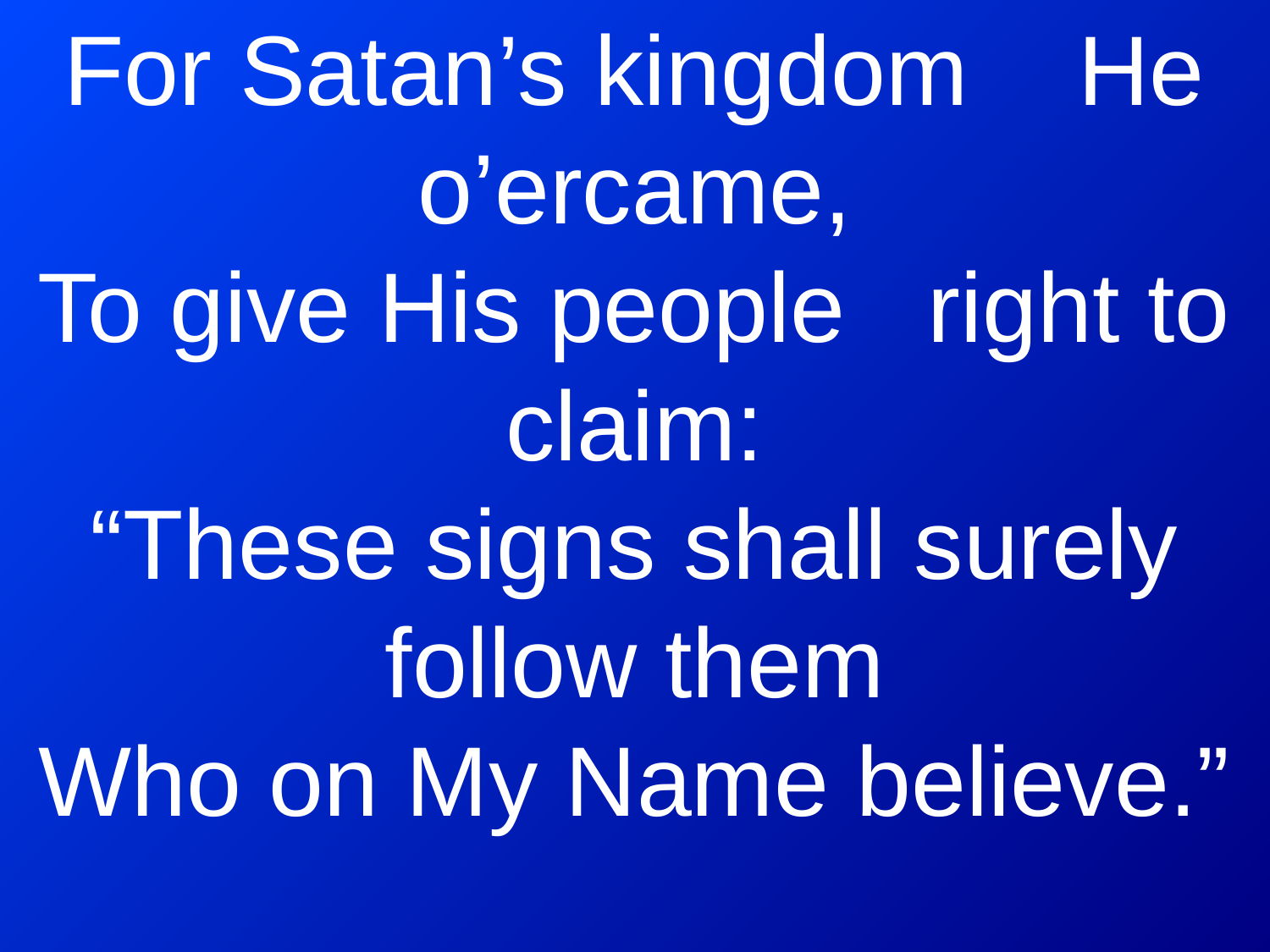

For Satan’s kingdom    He o’ercame,
To give His people   right to claim:
“These signs shall surely follow them
Who on My Name believe.”